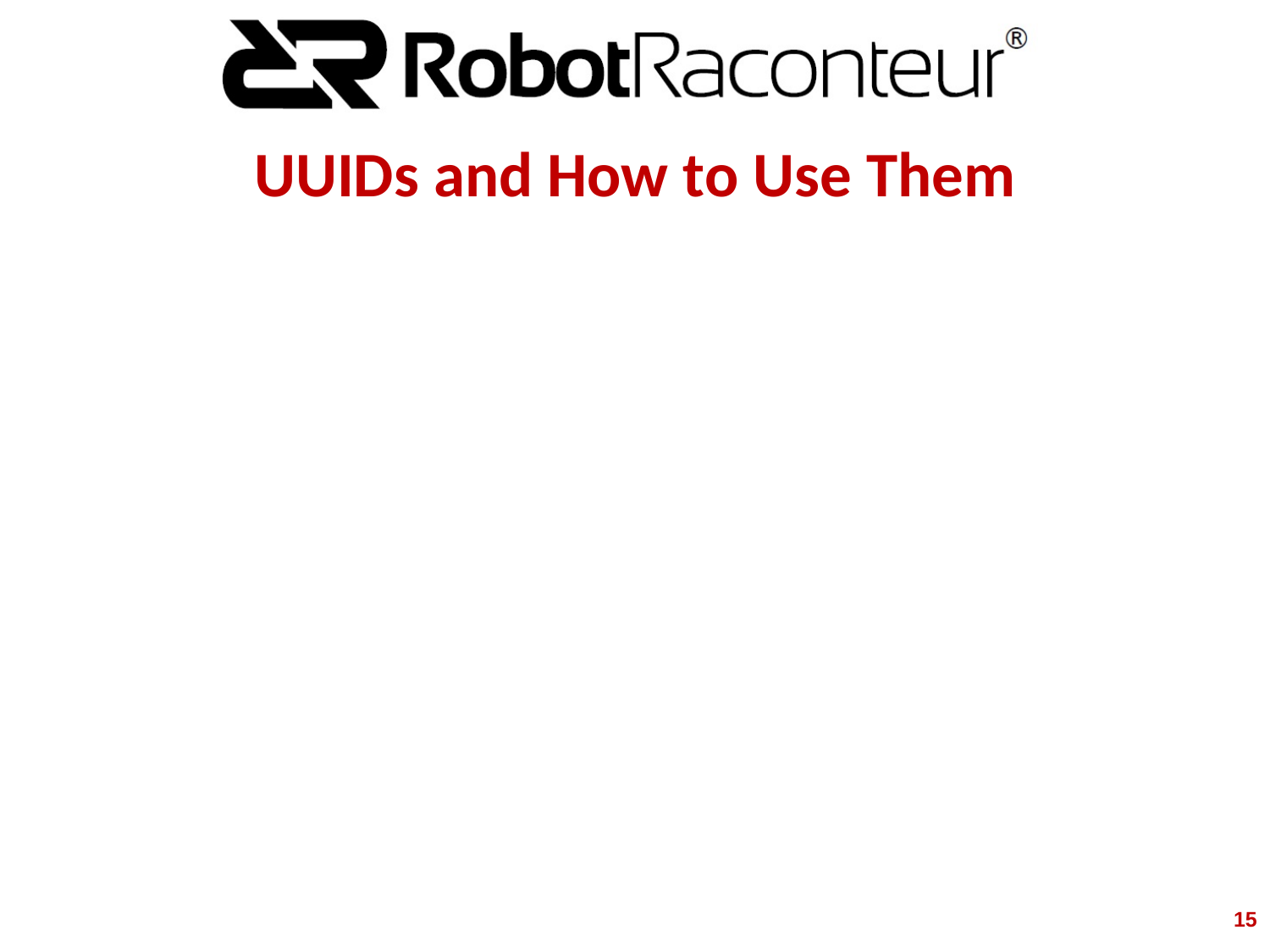

# UUIDs and How to Use Them

15